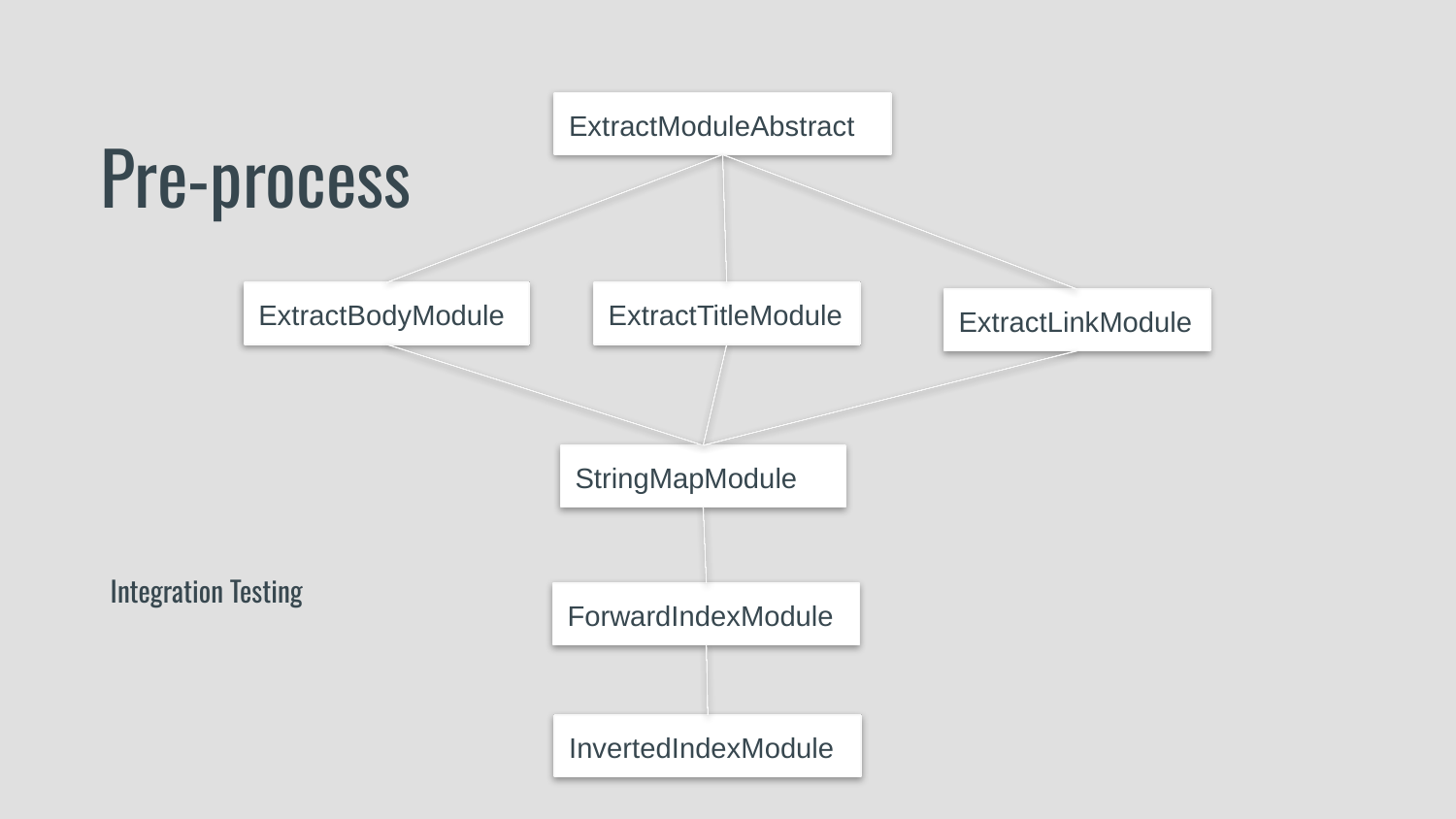

Pre-process
ExtractModuleAbstract
ExtractBodyModule
ExtractTitleModule
ExtractLinkModule
StringMapModule
ForwardIndexModule
InvertedIndexModule
ExtractModuleAbstract
ExtractBodyModule
ExtractTitleModule
ExtractLinkModule
StringMapModule
Integration Testing
ForwardIndexModule
InvertedIndexModule